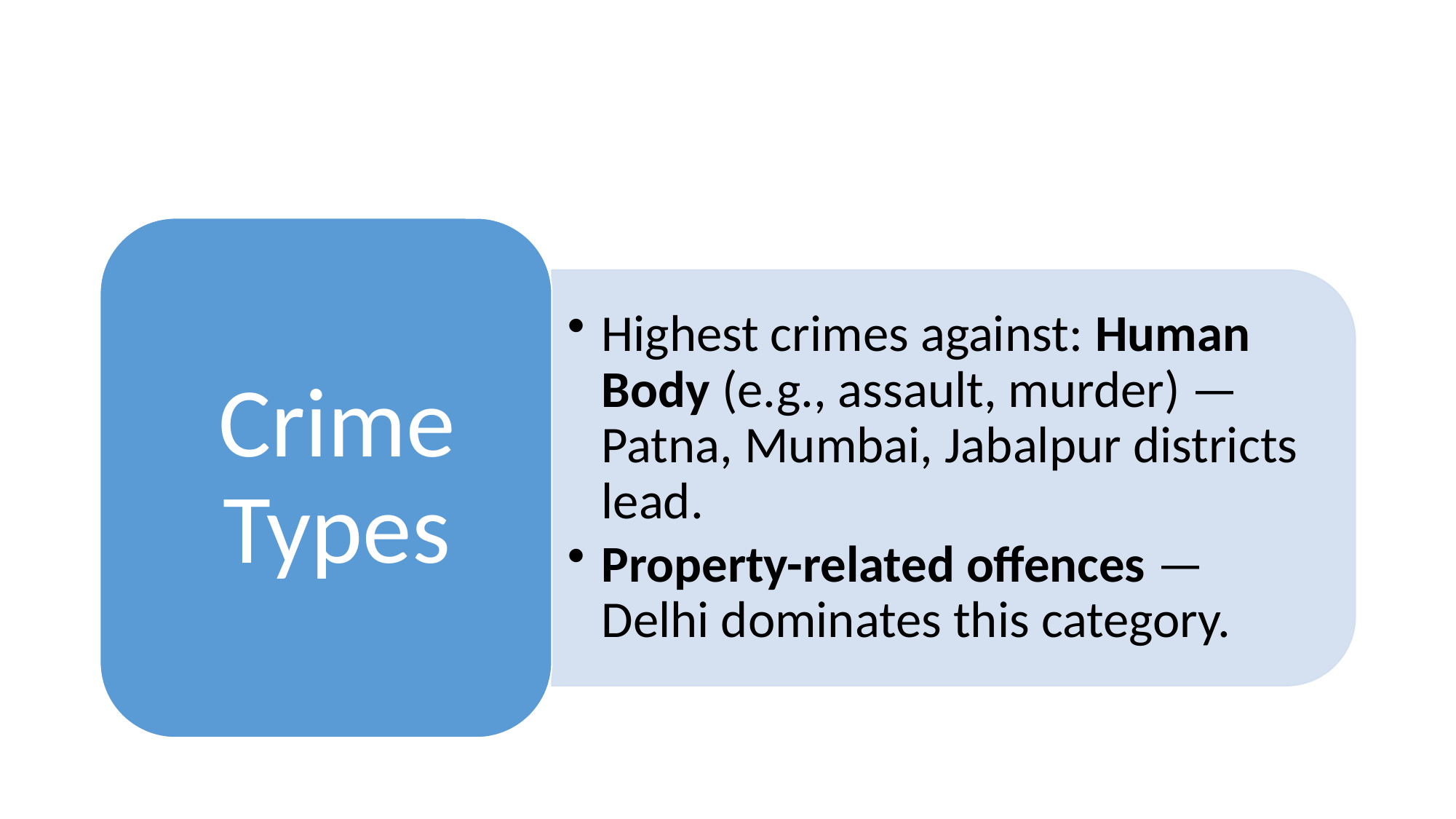

#
Highest crimes against: Human Body (e.g., assault, murder) — Patna, Mumbai, Jabalpur districts lead.
Property-related offences — Delhi dominates this category.
Crime Types